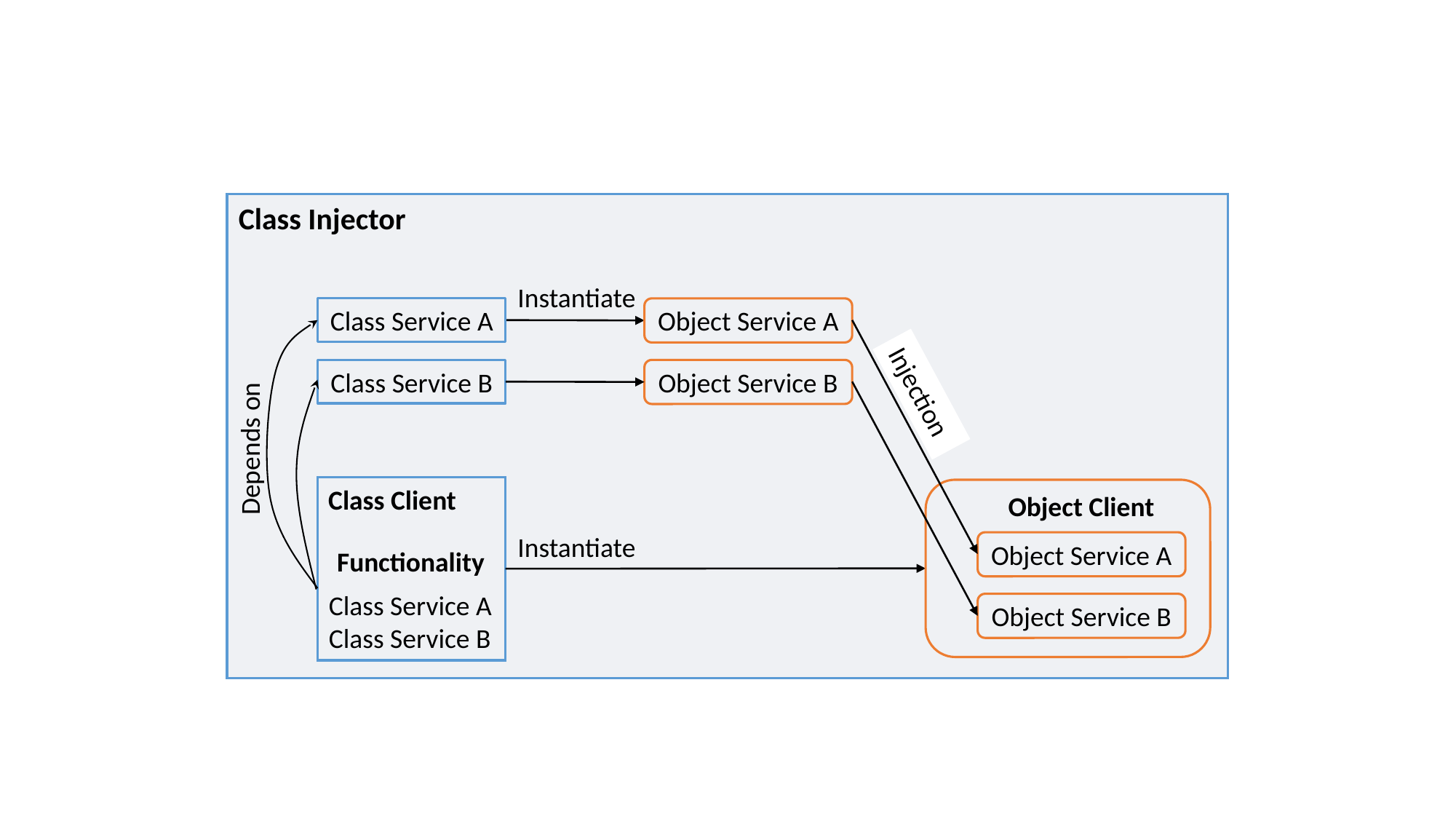

Class Injector
Instantiate

Object Service A
Class Service A

Object Service B
Class Service B
Injection

Depends on
Class Client

Functionality
Class Service A
Class Service B

Object Client
Instantiate

Object Service A

Object Service B